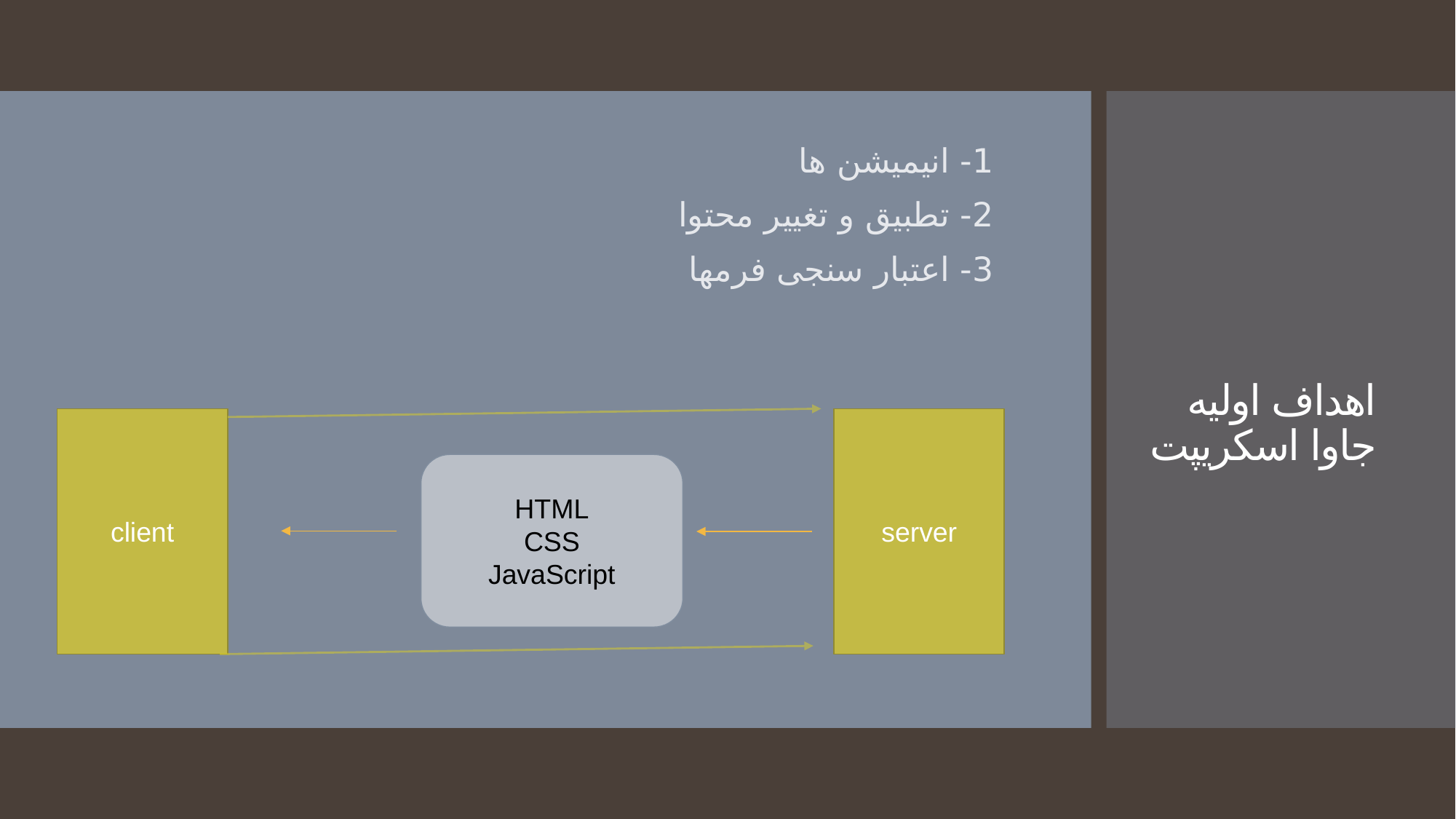

1- انیمیشن ها
2- تطبیق و تغییر محتوا
3- اعتبار سنجی فرمها
# اهداف اولیه جاوا اسکریپت
client
server
HTML
CSS
JavaScript